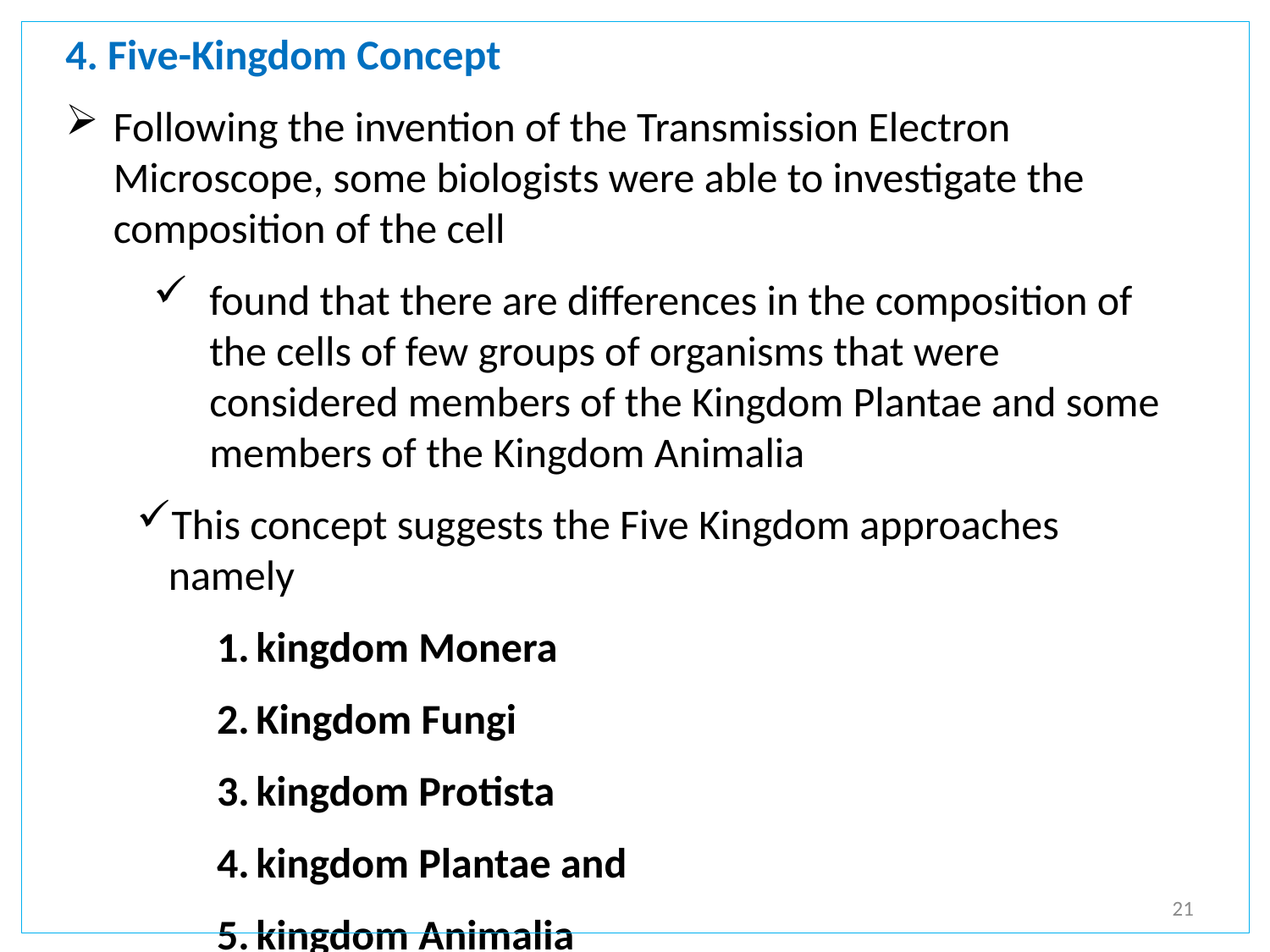

4. Five-Kingdom Concept
Following the invention of the Transmission Electron Microscope, some biologists were able to investigate the composition of the cell
found that there are differences in the composition of the cells of few groups of organisms that were considered members of the Kingdom Plantae and some members of the Kingdom Animalia
This concept suggests the Five Kingdom approaches namely
kingdom Monera
Kingdom Fungi
kingdom Protista
kingdom Plantae and
kingdom Animalia
21